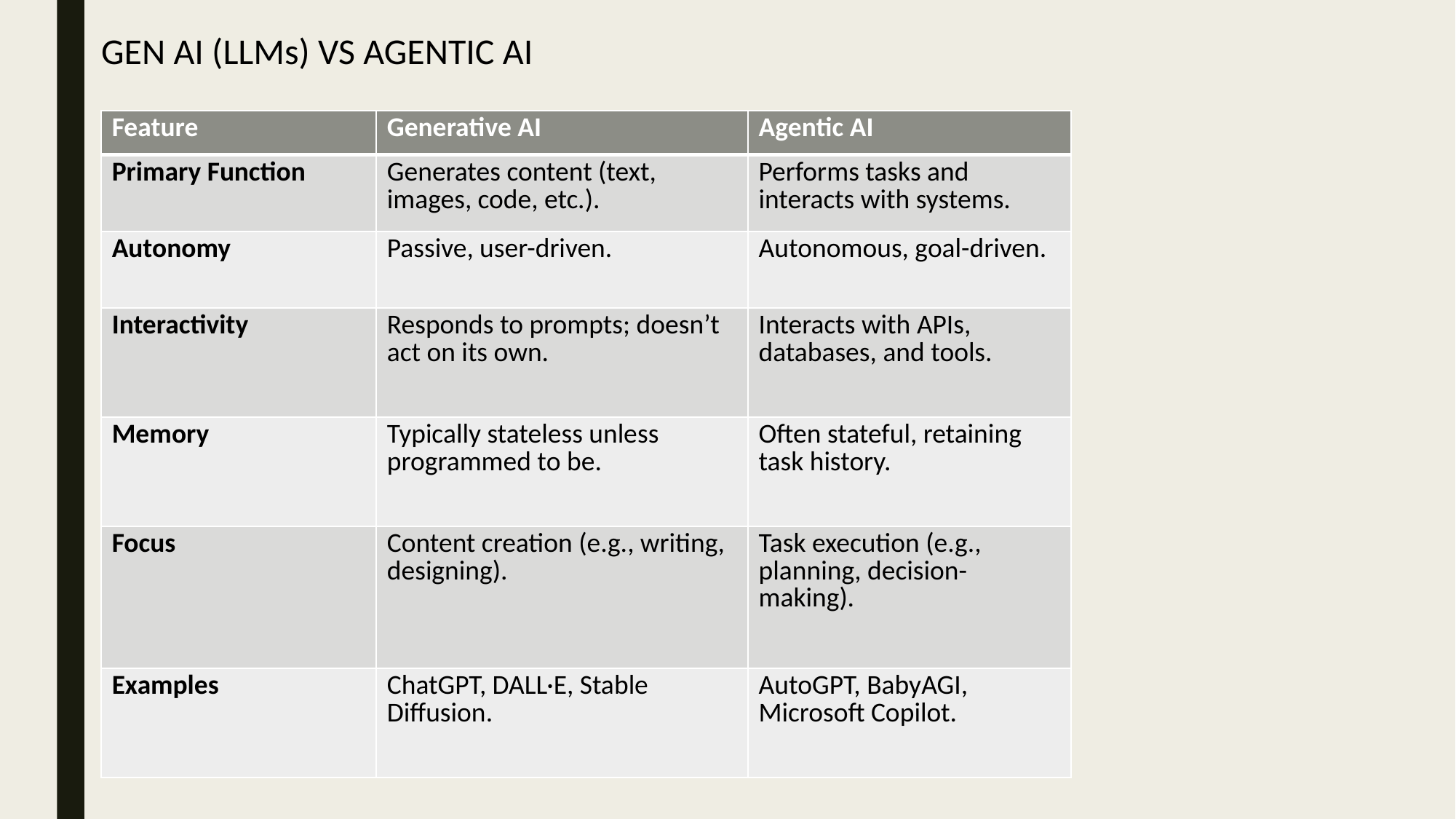

GEN AI (LLMs) VS AGENTIC AI

| Feature | Generative AI | Agentic AI |
| --- | --- | --- |
| Primary Function | Generates content (text, images, code, etc.). | Performs tasks and interacts with systems. |
| Autonomy | Passive, user-driven. | Autonomous, goal-driven. |
| Interactivity | Responds to prompts; doesn’t act on its own. | Interacts with APIs, databases, and tools. |
| Memory | Typically stateless unless programmed to be. | Often stateful, retaining task history. |
| Focus | Content creation (e.g., writing, designing). | Task execution (e.g., planning, decision-making). |
| Examples | ChatGPT, DALL·E, Stable Diffusion. | AutoGPT, BabyAGI, Microsoft Copilot. |